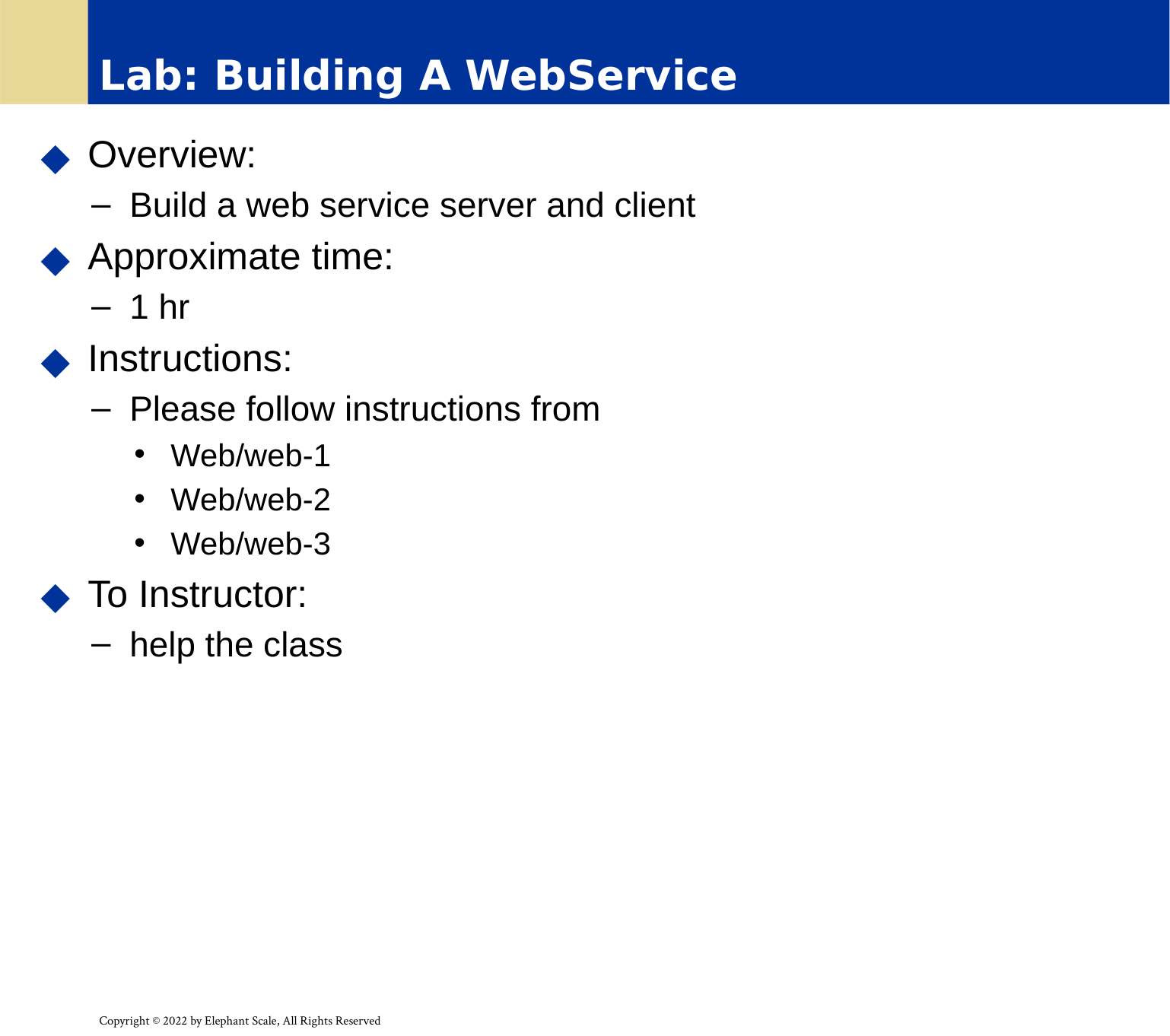

# Lab: Building A WebService
 Overview:
 Build a web service server and client
 Approximate time:
 1 hr
 Instructions:
 Please follow instructions from
 Web/web-1
 Web/web-2
 Web/web-3
 To Instructor:
 help the class
Copyright © 2022 by Elephant Scale, All Rights Reserved